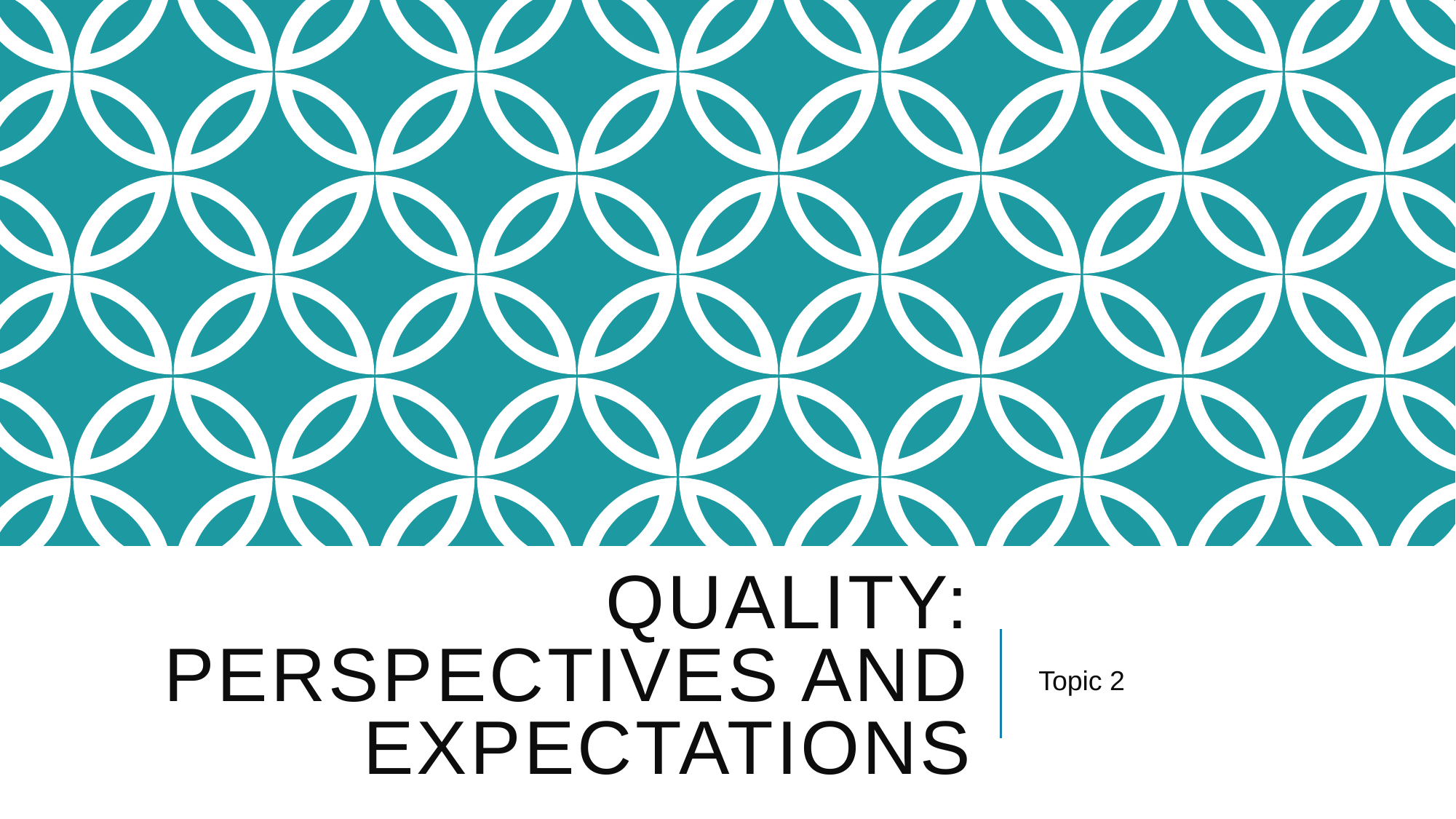

# QUALITY: PERSPECTIVES AND EXPECTATIONS
Topic 2